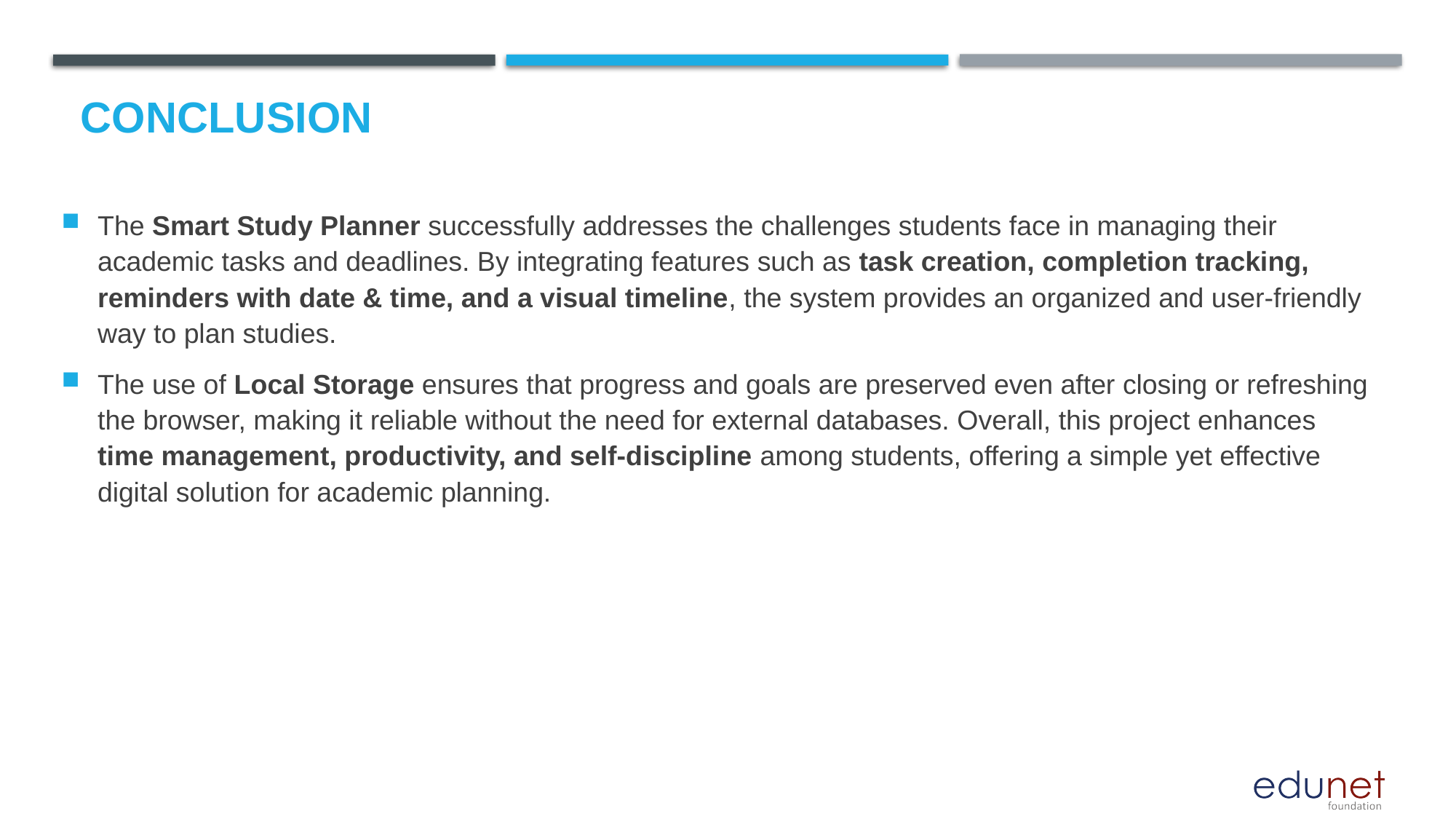

# Conclusion
The Smart Study Planner successfully addresses the challenges students face in managing their academic tasks and deadlines. By integrating features such as task creation, completion tracking, reminders with date & time, and a visual timeline, the system provides an organized and user-friendly way to plan studies.
The use of Local Storage ensures that progress and goals are preserved even after closing or refreshing the browser, making it reliable without the need for external databases. Overall, this project enhances time management, productivity, and self-discipline among students, offering a simple yet effective digital solution for academic planning.